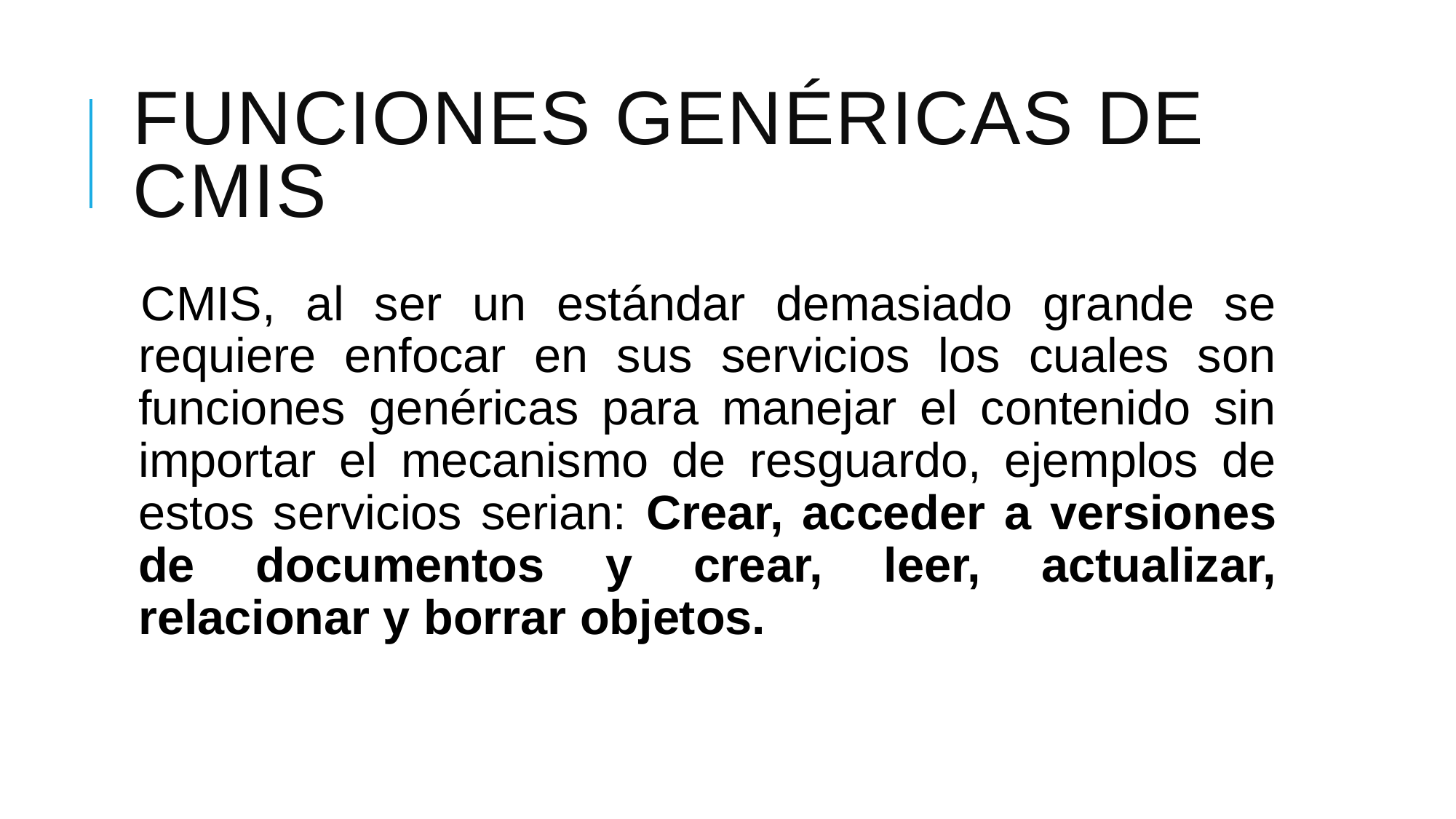

# Funciones genéricas de CMIS
CMIS, al ser un estándar demasiado grande se requiere enfocar en sus servicios los cuales son funciones genéricas para manejar el contenido sin importar el mecanismo de resguardo, ejemplos de estos servicios serian: Crear, acceder a versiones de documentos y crear, leer, actualizar, relacionar y borrar objetos.